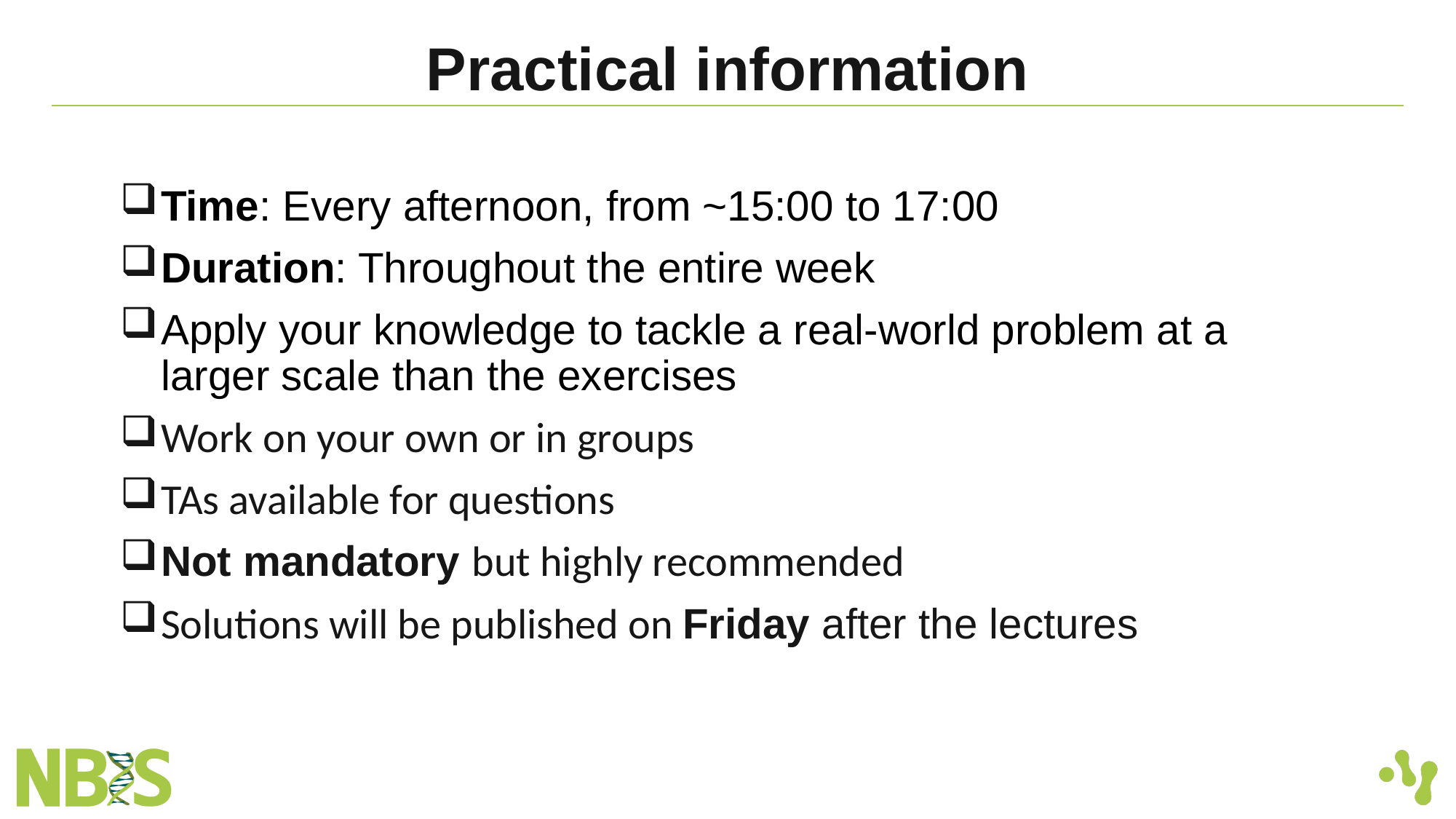

# Practical information
Time: Every afternoon, from ~15:00 to 17:00
Duration: Throughout the entire week
Apply your knowledge to tackle a real-world problem at a larger scale than the exercises
Work on your own or in groups
TAs available for questions
Not mandatory but highly recommended
Solutions will be published on Friday after the lectures